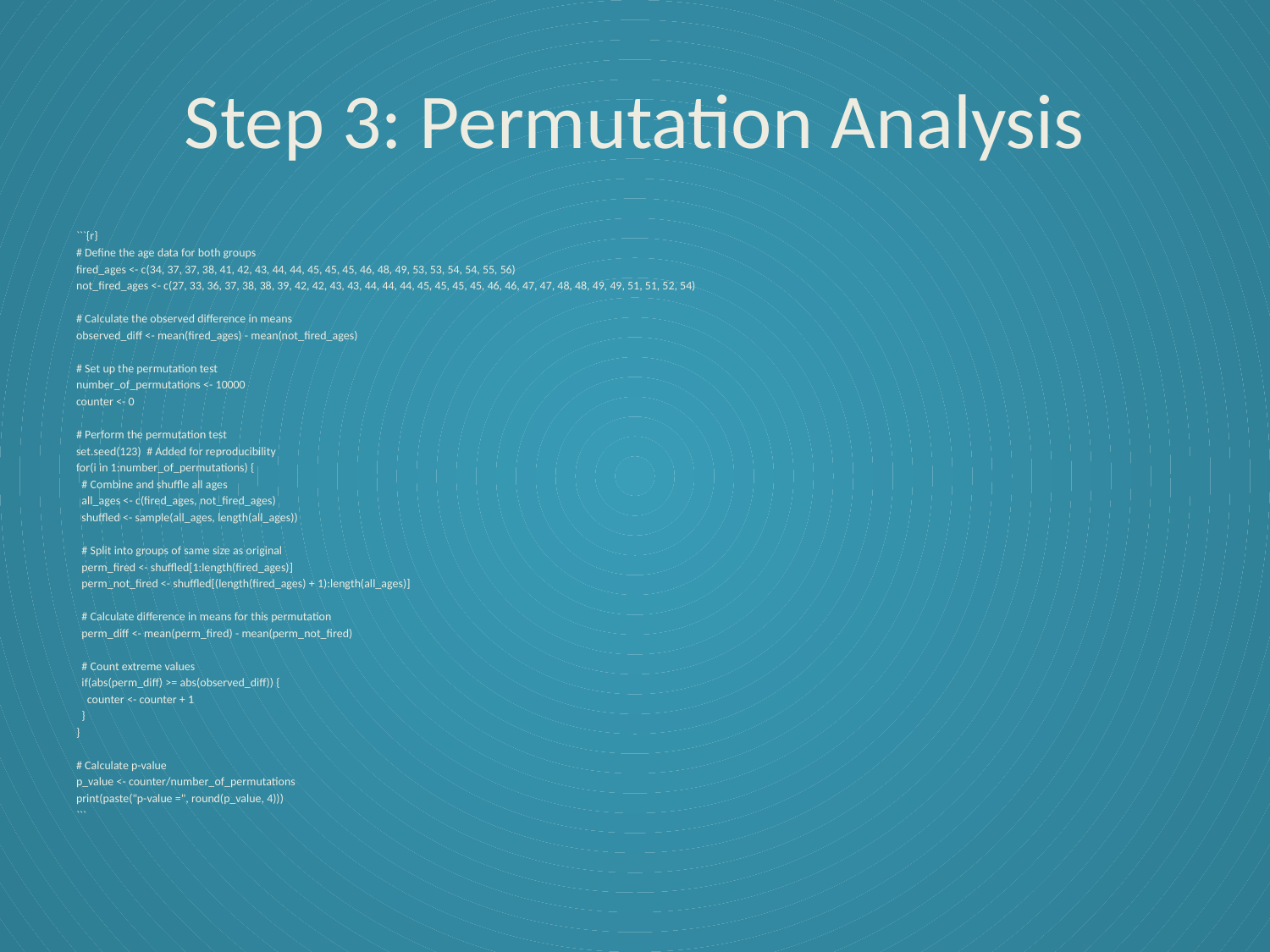

# Step 3: Permutation Analysis
```{r}
# Define the age data for both groups
fired_ages <- c(34, 37, 37, 38, 41, 42, 43, 44, 44, 45, 45, 45, 46, 48, 49, 53, 53, 54, 54, 55, 56)
not_fired_ages <- c(27, 33, 36, 37, 38, 38, 39, 42, 42, 43, 43, 44, 44, 44, 45, 45, 45, 45, 46, 46, 47, 47, 48, 48, 49, 49, 51, 51, 52, 54)

# Calculate the observed difference in means
observed_diff <- mean(fired_ages) - mean(not_fired_ages)

# Set up the permutation test
number_of_permutations <- 10000
counter <- 0

# Perform the permutation test
set.seed(123)  # Added for reproducibility
for(i in 1:number_of_permutations) {
  # Combine and shuffle all ages
  all_ages <- c(fired_ages, not_fired_ages)
  shuffled <- sample(all_ages, length(all_ages))

  # Split into groups of same size as original
  perm_fired <- shuffled[1:length(fired_ages)]
  perm_not_fired <- shuffled[(length(fired_ages) + 1):length(all_ages)]

  # Calculate difference in means for this permutation
  perm_diff <- mean(perm_fired) - mean(perm_not_fired)

  # Count extreme values
  if(abs(perm_diff) >= abs(observed_diff)) {
    counter <- counter + 1
  }
}

# Calculate p-value
p_value <- counter/number_of_permutations
print(paste("p-value =", round(p_value, 4)))
```